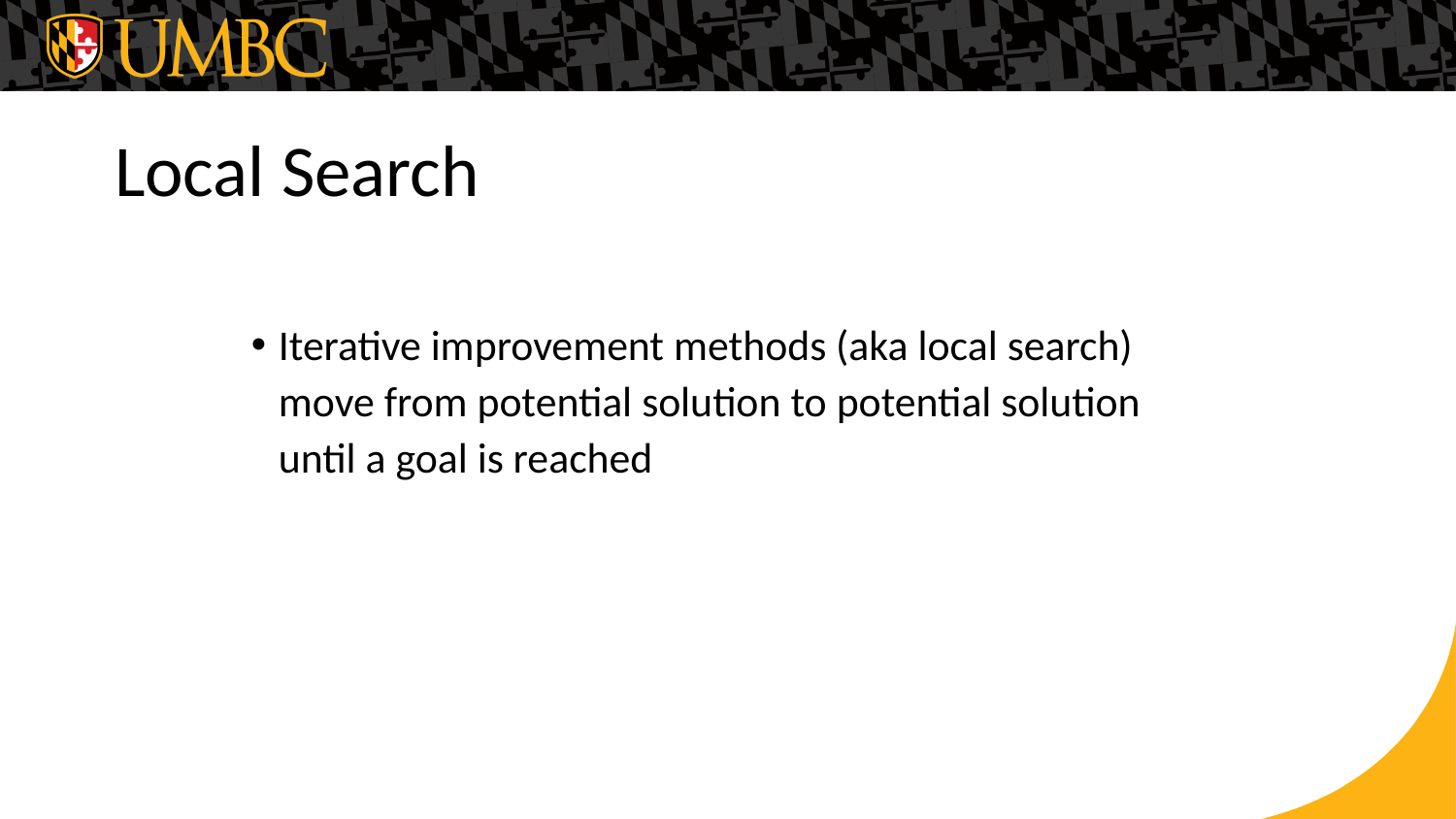

# Local Search
Iterative improvement methods (aka local search) move from potential solution to potential solution until a goal is reached